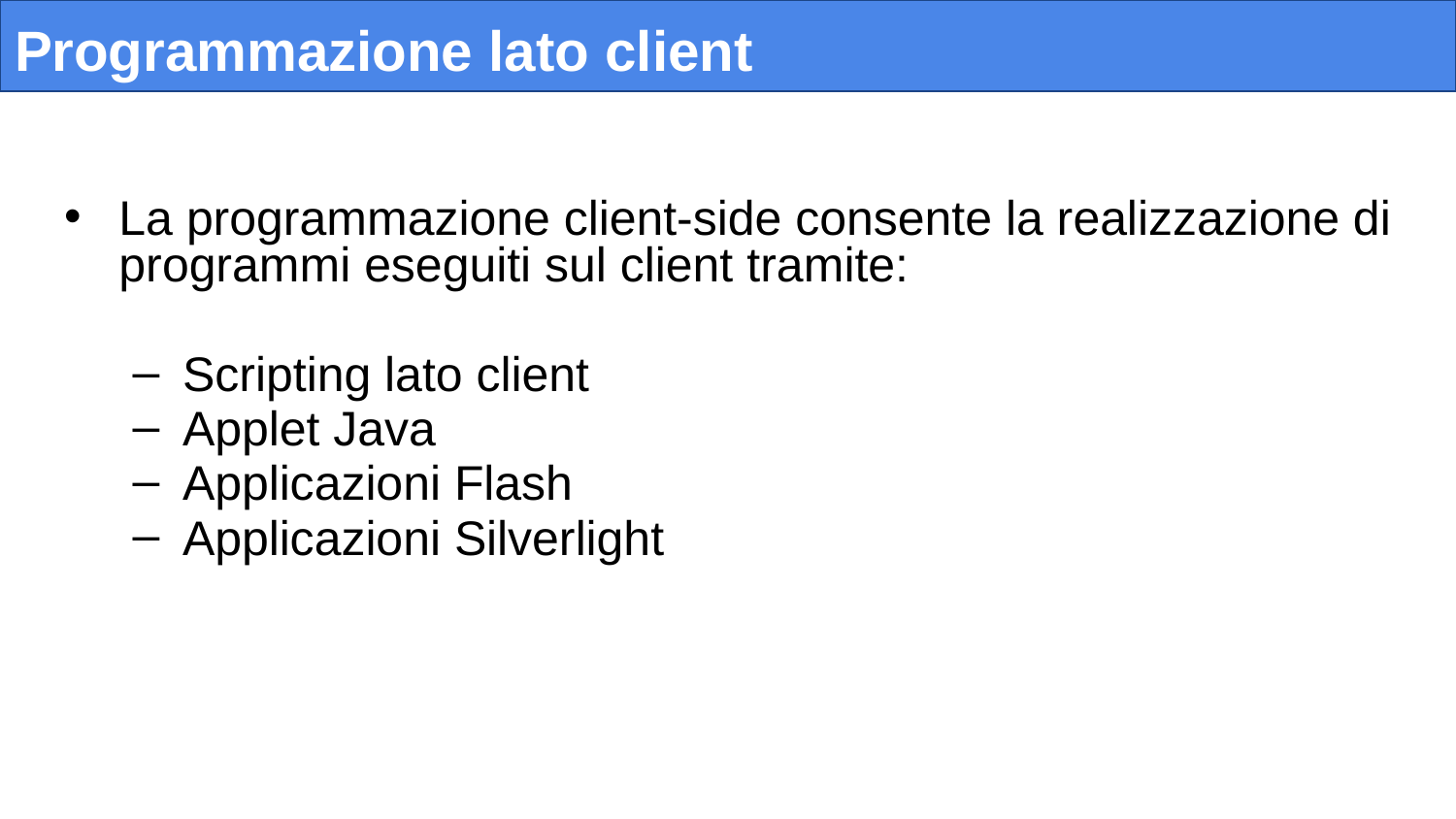

# Programmazione lato client
La programmazione client-side consente la realizzazione di programmi eseguiti sul client tramite:

Scripting lato client
Applet Java
Applicazioni Flash
Applicazioni Silverlight